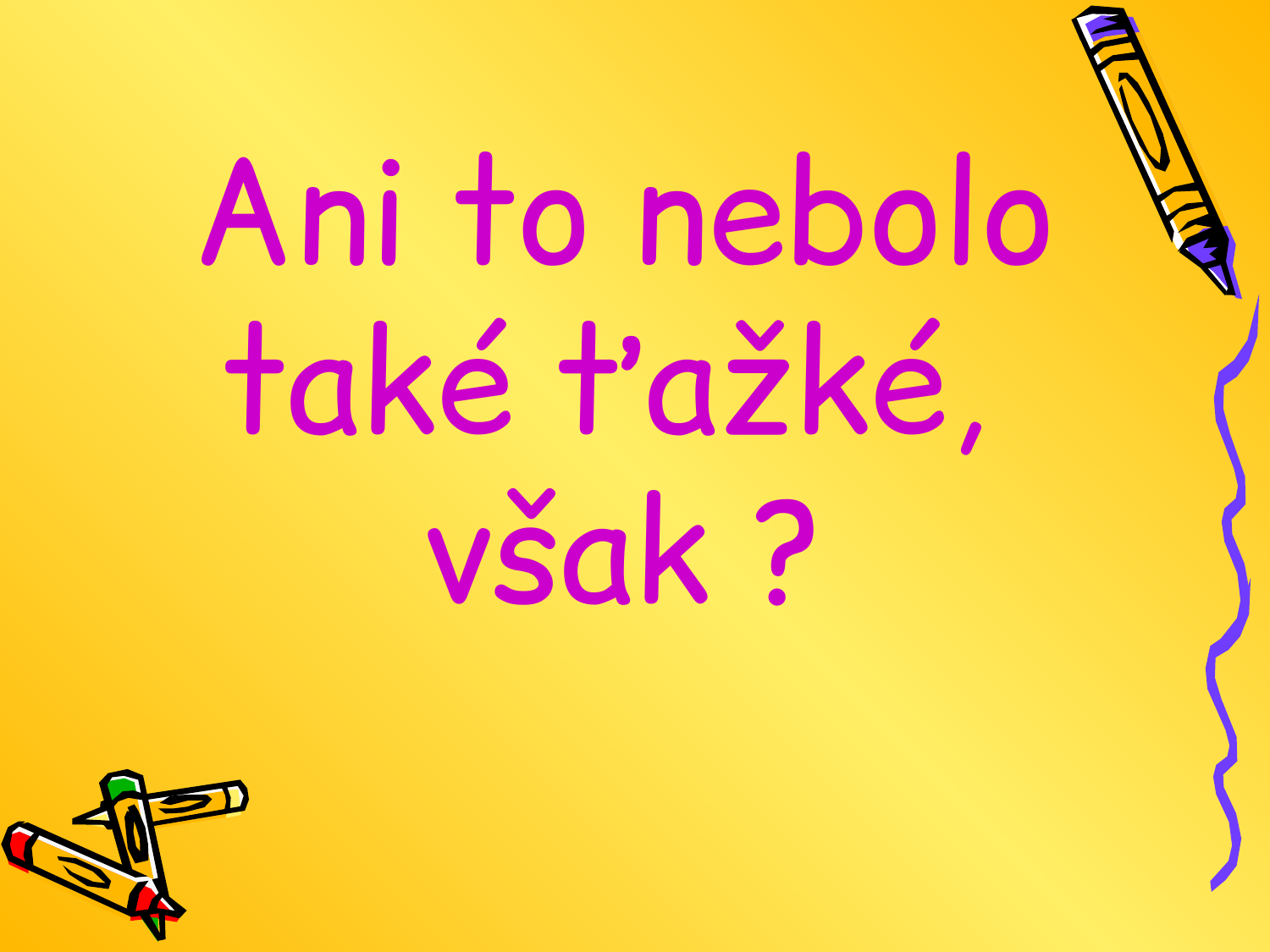

# Ani to nebolo také ťažké,  však ?